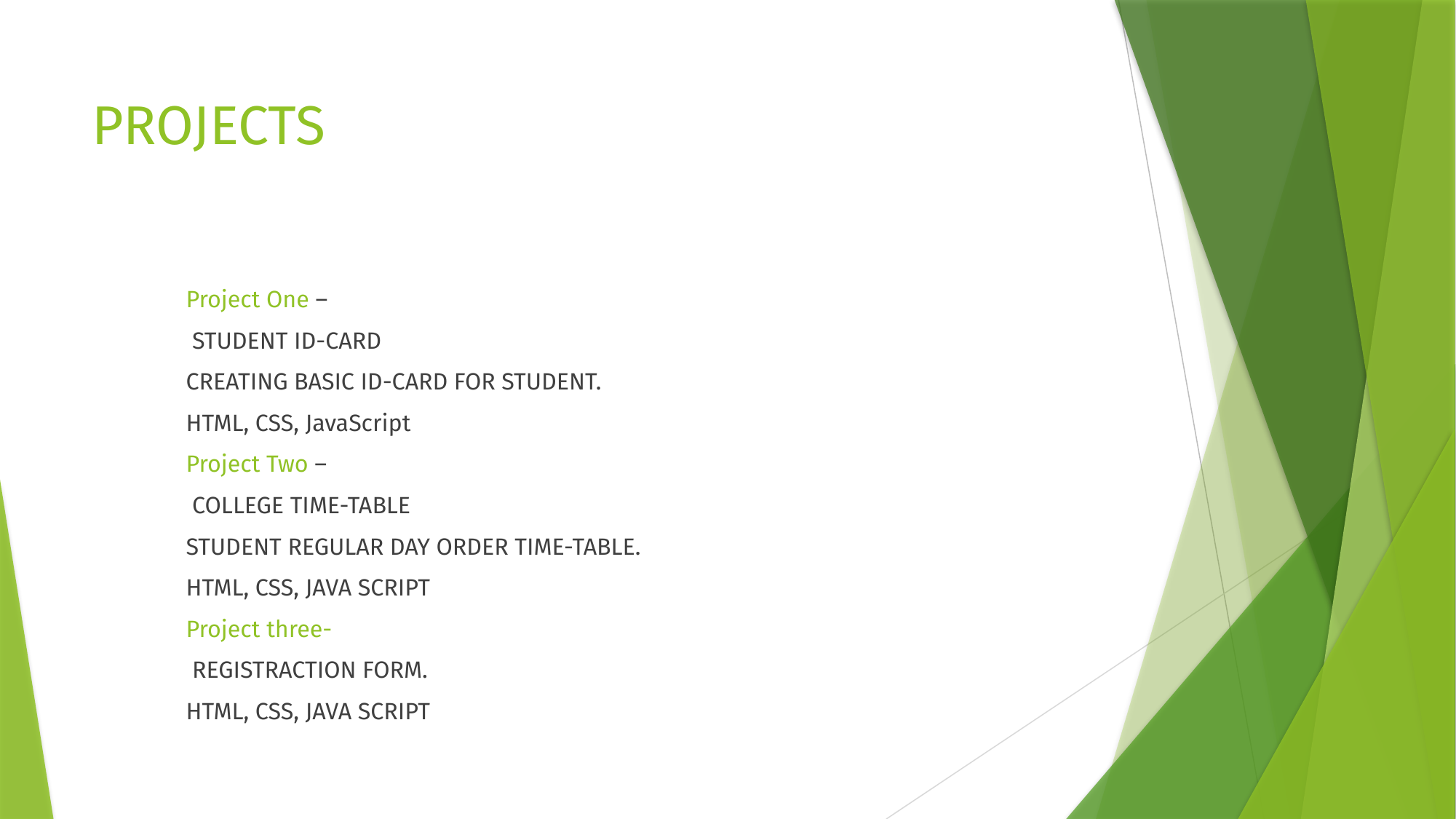

# PROJECTS
Project One –
 STUDENT ID-CARD
CREATING BASIC ID-CARD FOR STUDENT.
HTML, CSS, JavaScript
Project Two –
 COLLEGE TIME-TABLE
STUDENT REGULAR DAY ORDER TIME-TABLE.
HTML, CSS, JAVA SCRIPT
Project three-
 REGISTRACTION FORM.
HTML, CSS, JAVA SCRIPT